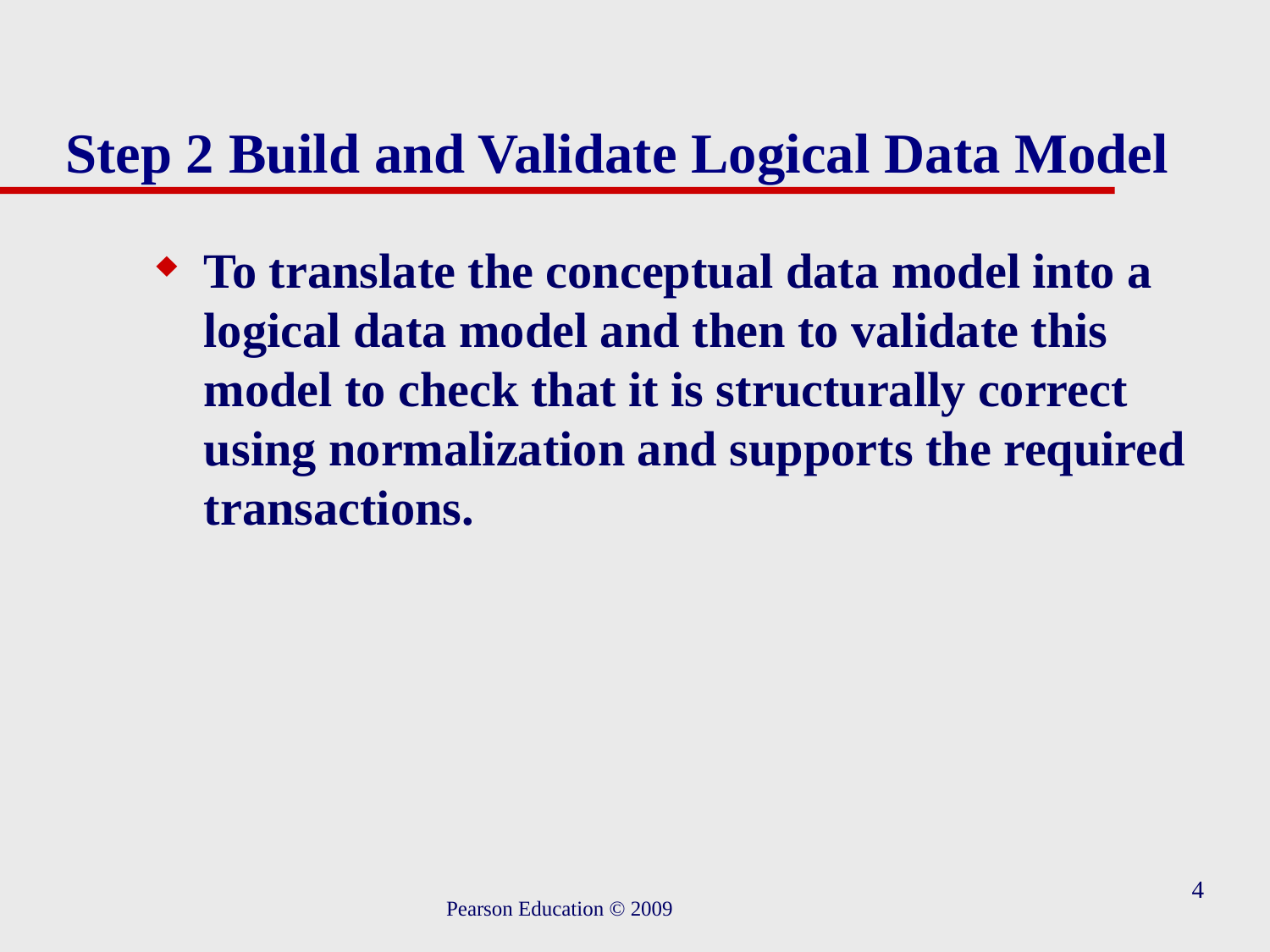

# Step 2 Build and Validate Logical Data Model
To translate the conceptual data model into a logical data model and then to validate this model to check that it is structurally correct using normalization and supports the required transactions.
4
Pearson Education © 2009